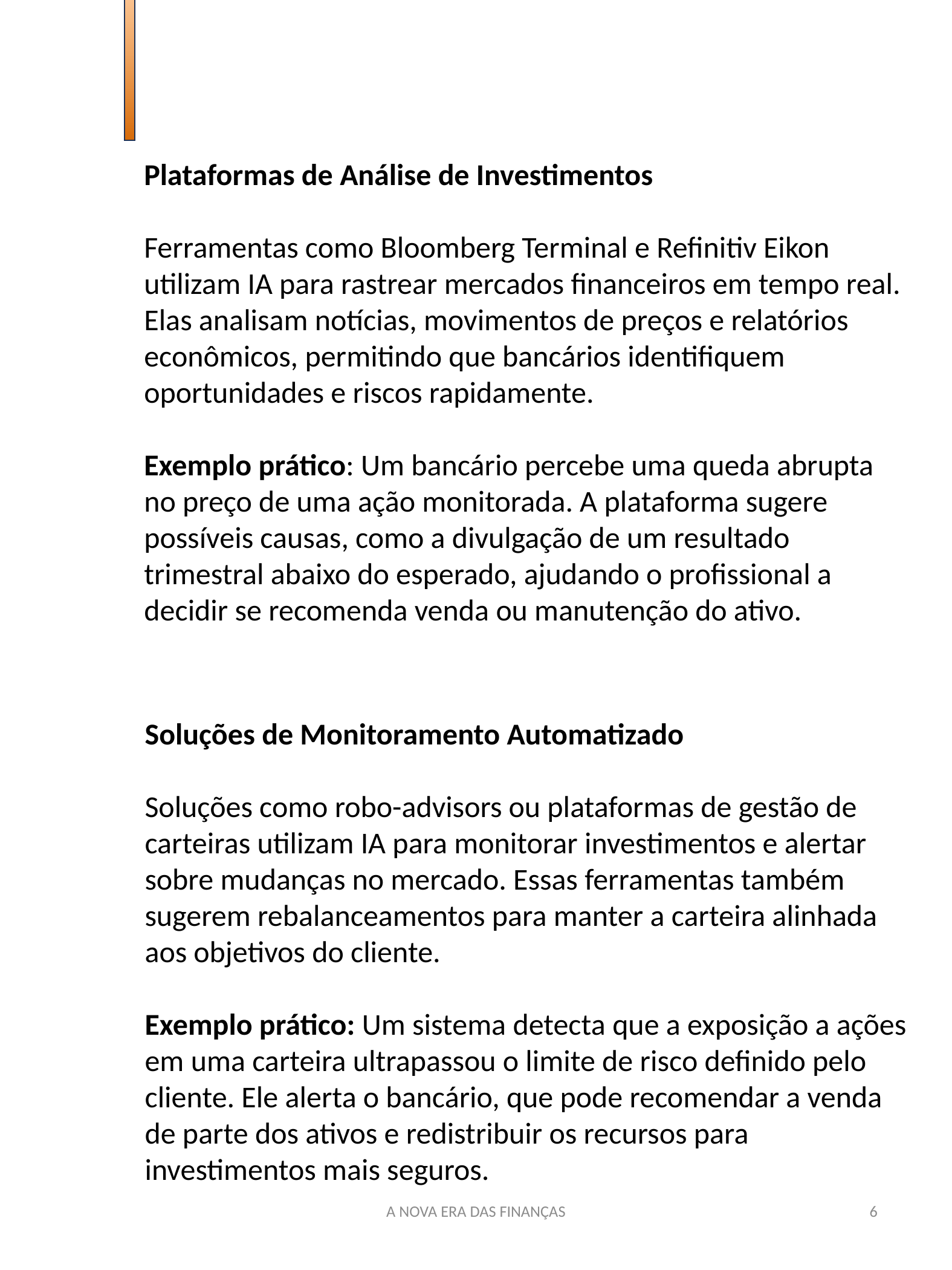

Plataformas de Análise de Investimentos

Ferramentas como Bloomberg Terminal e Refinitiv Eikon utilizam IA para rastrear mercados financeiros em tempo real. Elas analisam notícias, movimentos de preços e relatórios econômicos, permitindo que bancários identifiquem oportunidades e riscos rapidamente.

Exemplo prático: Um bancário percebe uma queda abrupta no preço de uma ação monitorada. A plataforma sugere possíveis causas, como a divulgação de um resultado trimestral abaixo do esperado, ajudando o profissional a decidir se recomenda venda ou manutenção do ativo.
Soluções de Monitoramento Automatizado

Soluções como robo-advisors ou plataformas de gestão de carteiras utilizam IA para monitorar investimentos e alertar sobre mudanças no mercado. Essas ferramentas também sugerem rebalanceamentos para manter a carteira alinhada aos objetivos do cliente.

Exemplo prático: Um sistema detecta que a exposição a ações em uma carteira ultrapassou o limite de risco definido pelo cliente. Ele alerta o bancário, que pode recomendar a venda de parte dos ativos e redistribuir os recursos para investimentos mais seguros.
A NOVA ERA DAS FINANÇAS
6